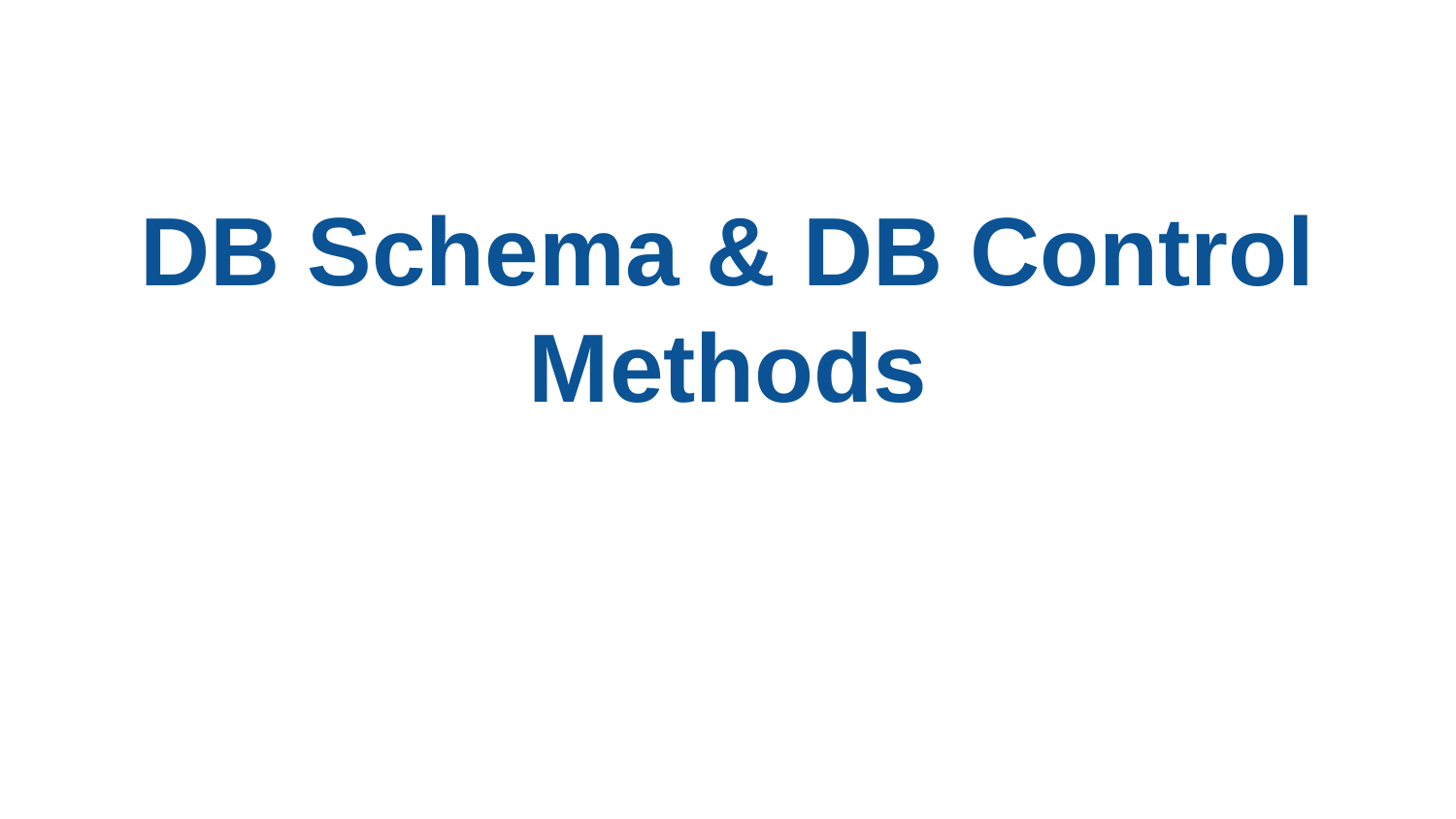

# DB Schema & DB Control
Methods